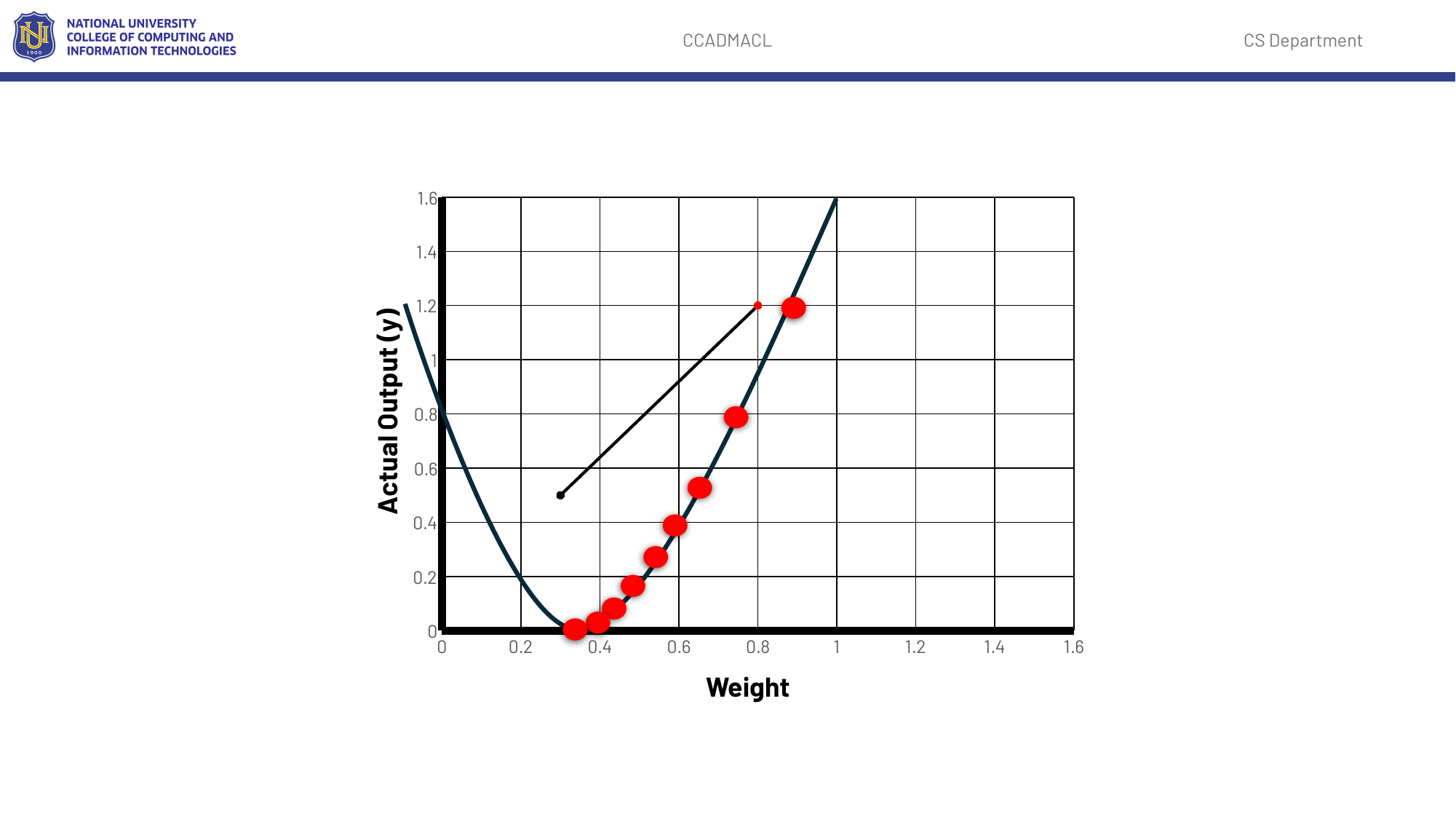

### Chart

| Category | Y-Values |
|---|---|

Actual Output (y)

Weight